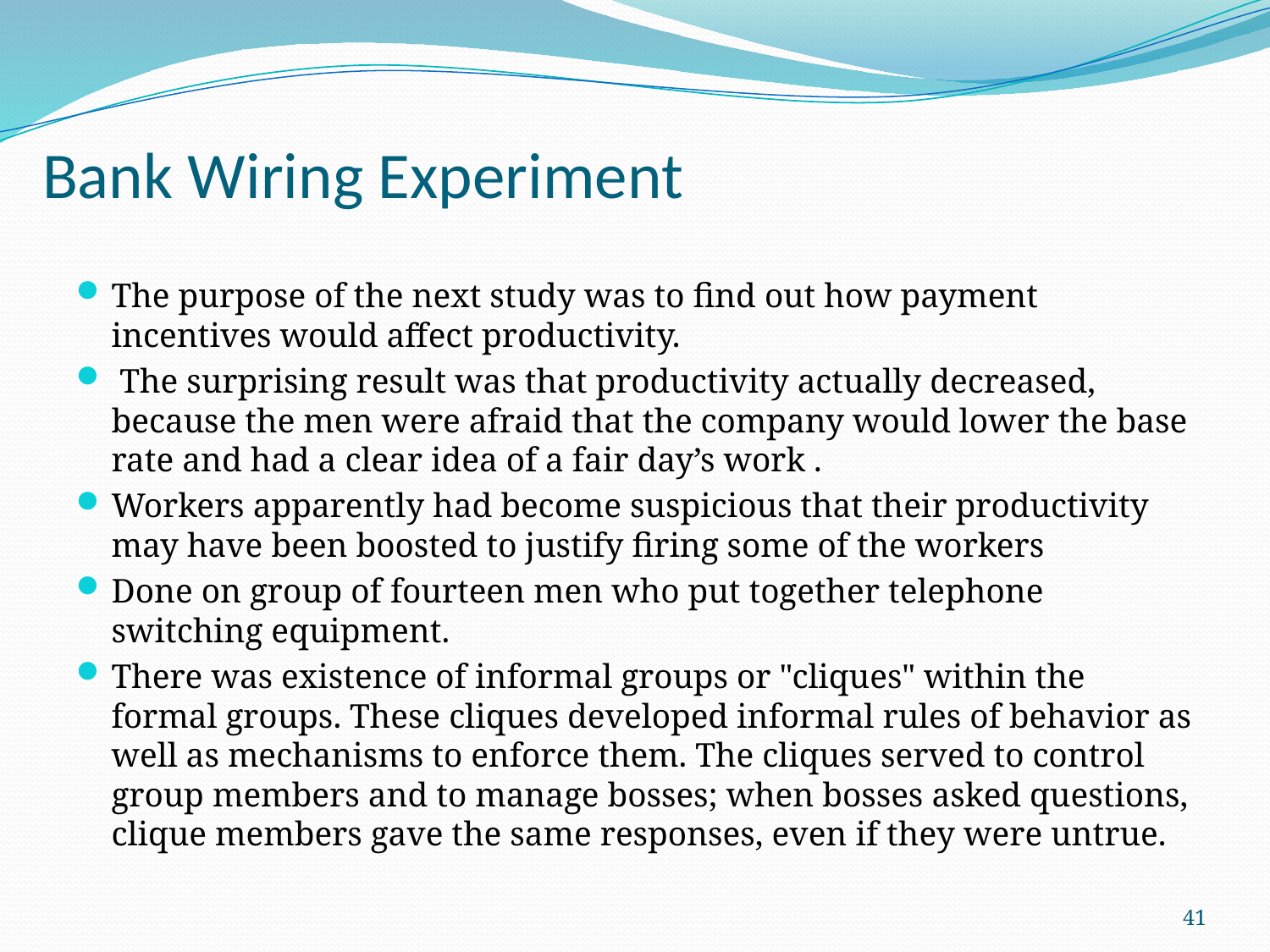

# Bank Wiring Experiment
The purpose of the next study was to find out how payment incentives would affect productivity.
 The surprising result was that productivity actually decreased, because the men were afraid that the company would lower the base rate and had a clear idea of a fair day’s work .
Workers apparently had become suspicious that their productivity may have been boosted to justify firing some of the workers
Done on group of fourteen men who put together telephone switching equipment.
There was existence of informal groups or "cliques" within the formal groups. These cliques developed informal rules of behavior as well as mechanisms to enforce them. The cliques served to control group members and to manage bosses; when bosses asked questions, clique members gave the same responses, even if they were untrue.
41